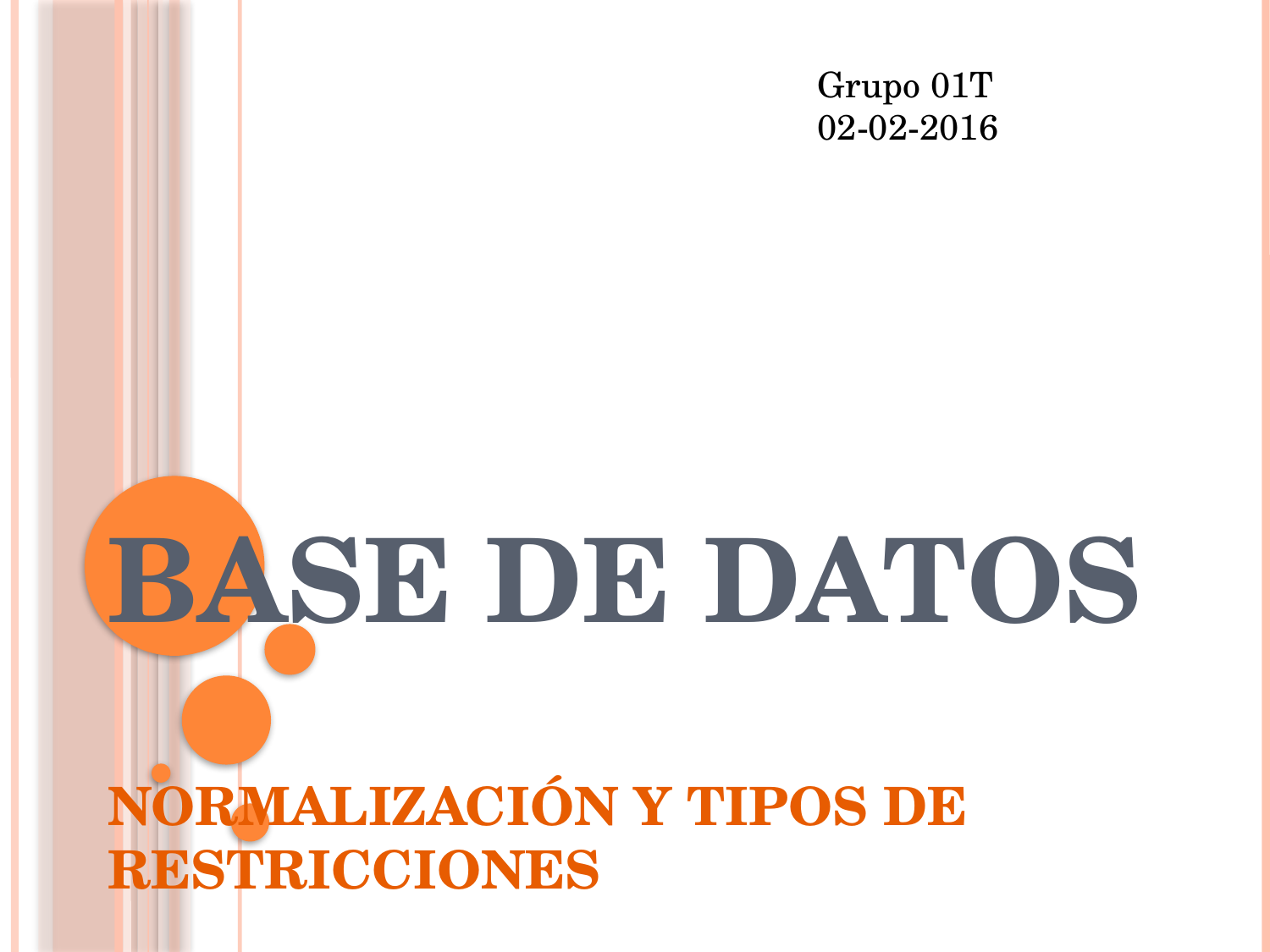

# BASE DE DATOS NORMALIZACIÓN Y TIPOS DE RESTRICCIONES
Grupo 01T
02-02-2016